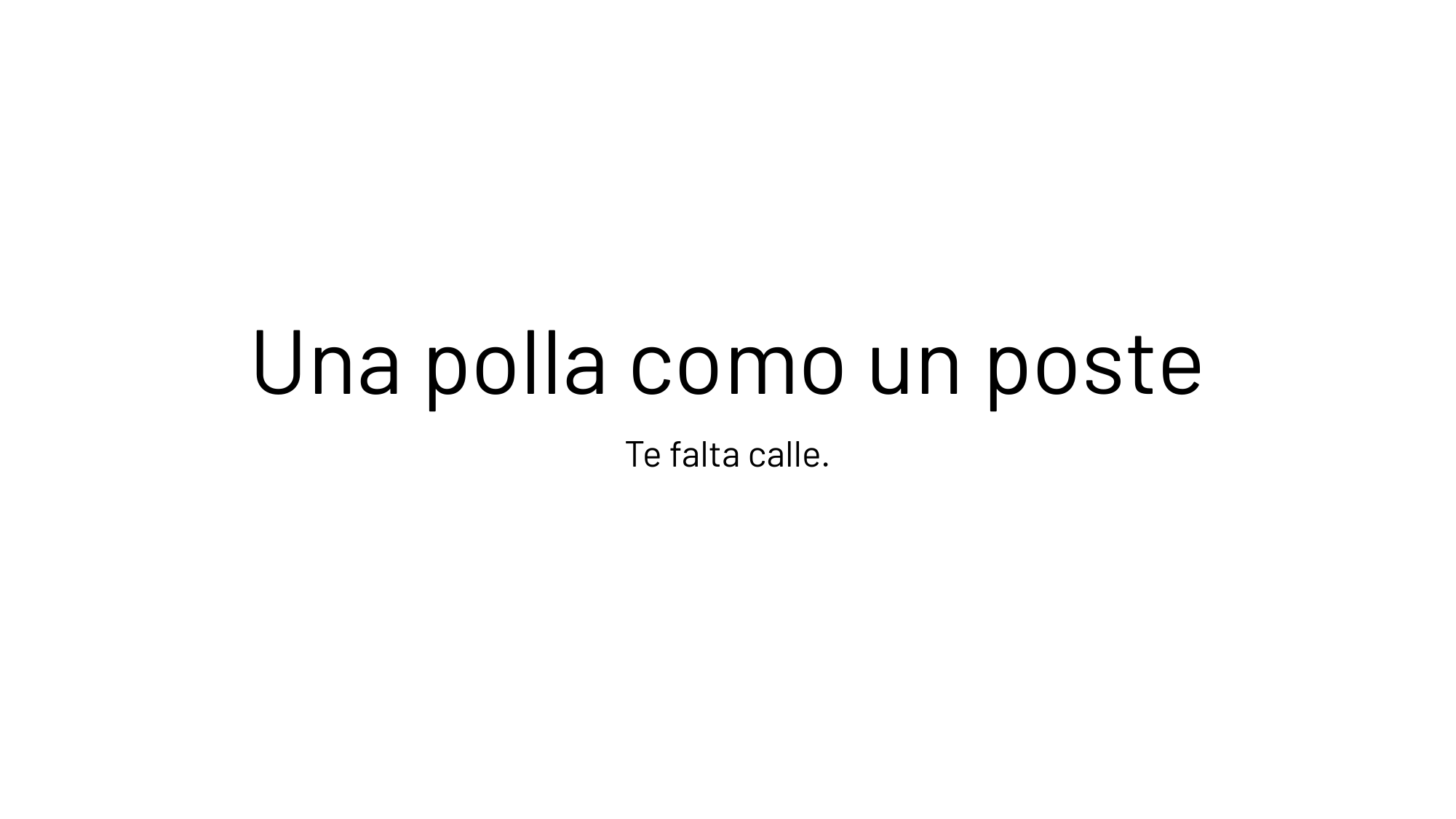

# Una polla como un poste
Te falta calle.